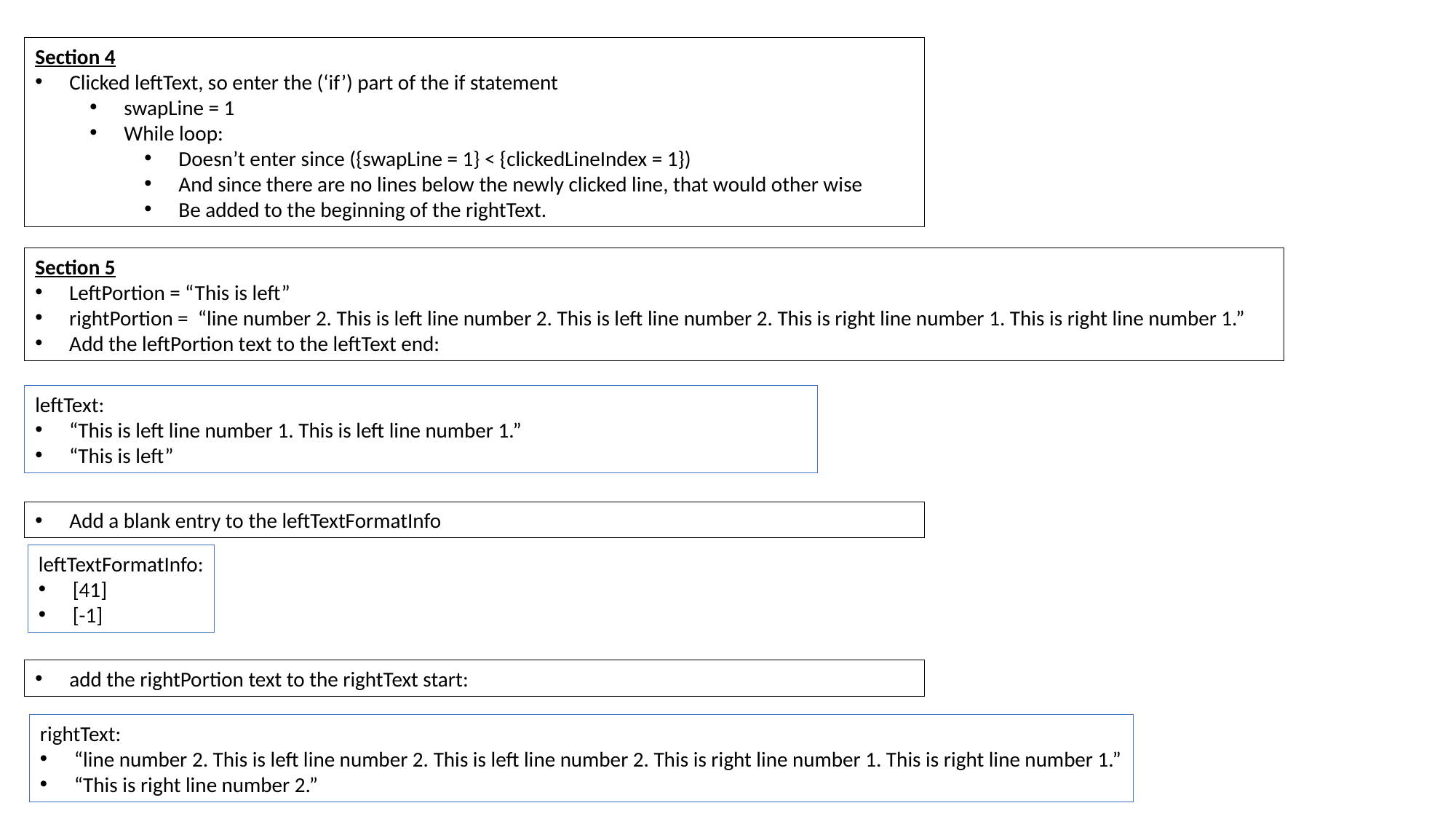

Section 4
Clicked leftText, so enter the (‘if’) part of the if statement
swapLine = 1
While loop:
Doesn’t enter since ({swapLine = 1} < {clickedLineIndex = 1})
And since there are no lines below the newly clicked line, that would other wise
Be added to the beginning of the rightText.
Section 5
LeftPortion = “This is left”
rightPortion =  “line number 2. This is left line number 2. This is left line number 2. This is right line number 1. This is right line number 1.”
Add the leftPortion text to the leftText end:
leftText:
“This is left line number 1. This is left line number 1.”
“This is left”
Add a blank entry to the leftTextFormatInfo
leftTextFormatInfo:
[41]
[-1]
add the rightPortion text to the rightText start:
rightText:
“line number 2. This is left line number 2. This is left line number 2. This is right line number 1. This is right line number 1.”
“This is right line number 2.”